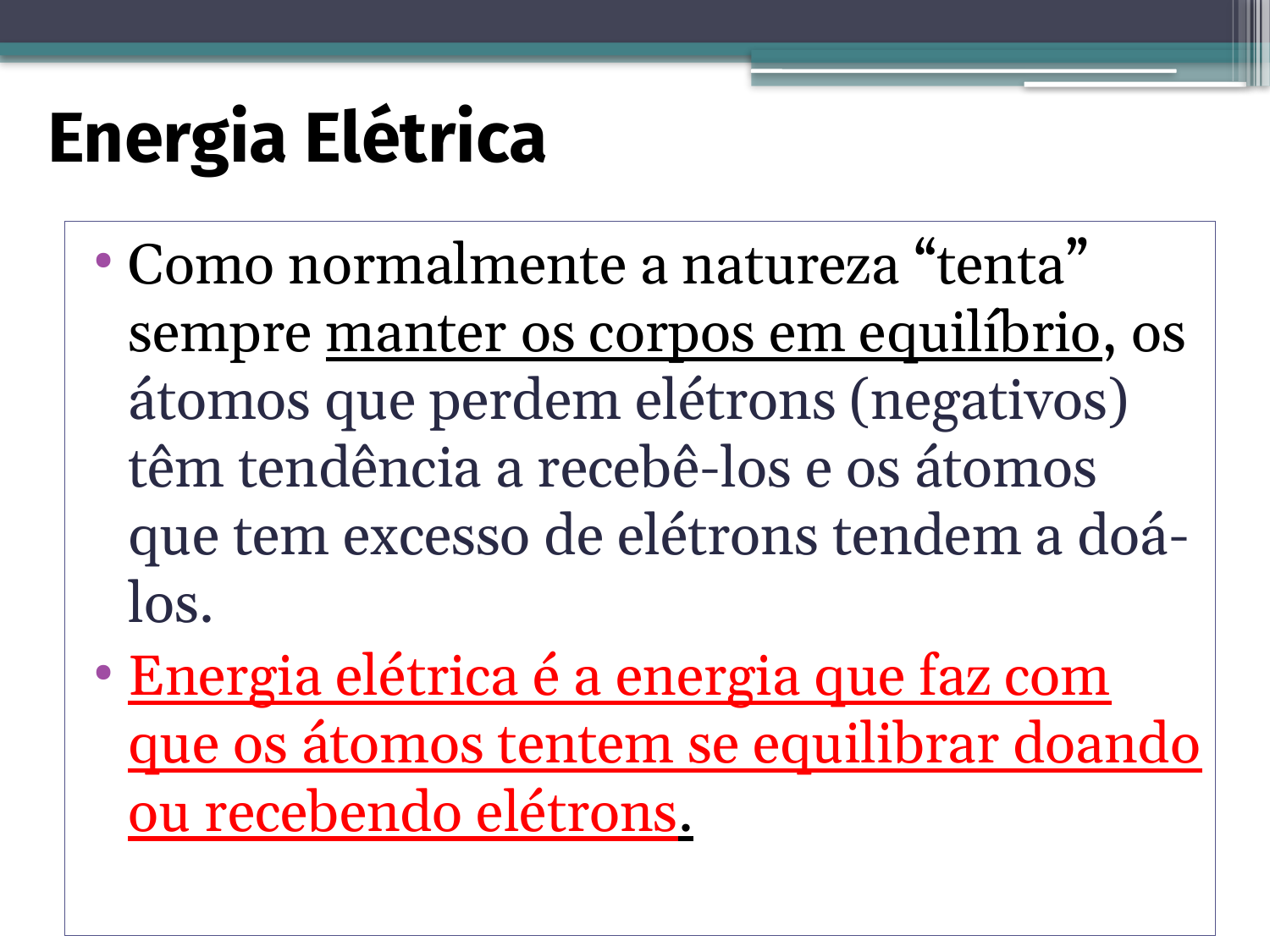

# Energia Elétrica
Como normalmente a natureza “tenta” sempre manter os corpos em equilíbrio, os átomos que perdem elétrons (negativos) têm tendência a recebê-los e os átomos que tem excesso de elétrons tendem a doá-los.
Energia elétrica é a energia que faz com que os átomos tentem se equilibrar doando ou recebendo elétrons.